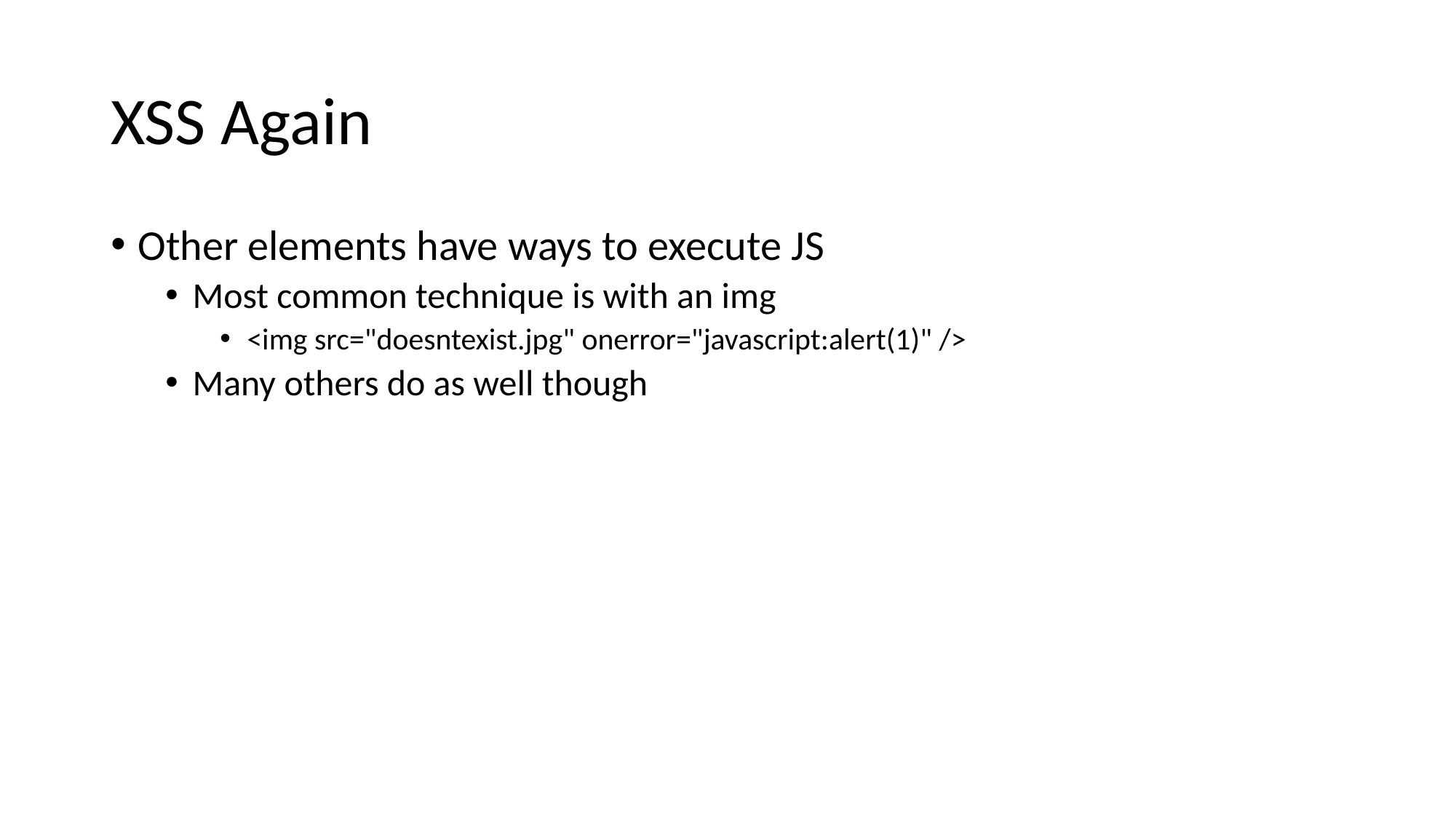

XSS Again
Other elements have ways to execute JS
Most common technique is with an img
<img src="doesntexist.jpg" onerror="javascript:alert(1)" />
Many others do as well though